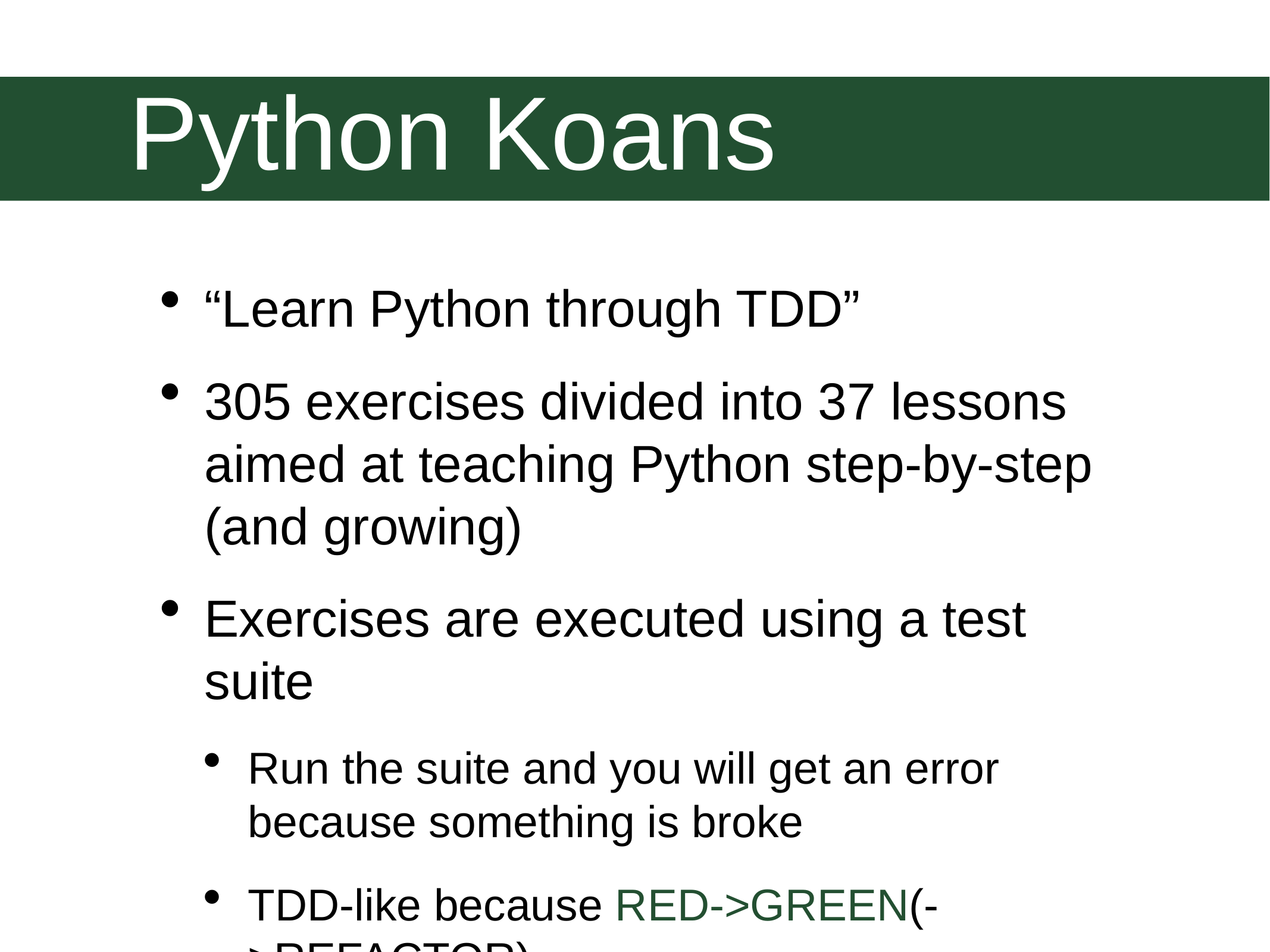

# Python Koans
“Learn Python through TDD”
305 exercises divided into 37 lessons aimed at teaching Python step-by-step (and growing)
Exercises are executed using a test suite
Run the suite and you will get an error because something is broke
TDD-like because RED->GREEN(->REFACTOR)